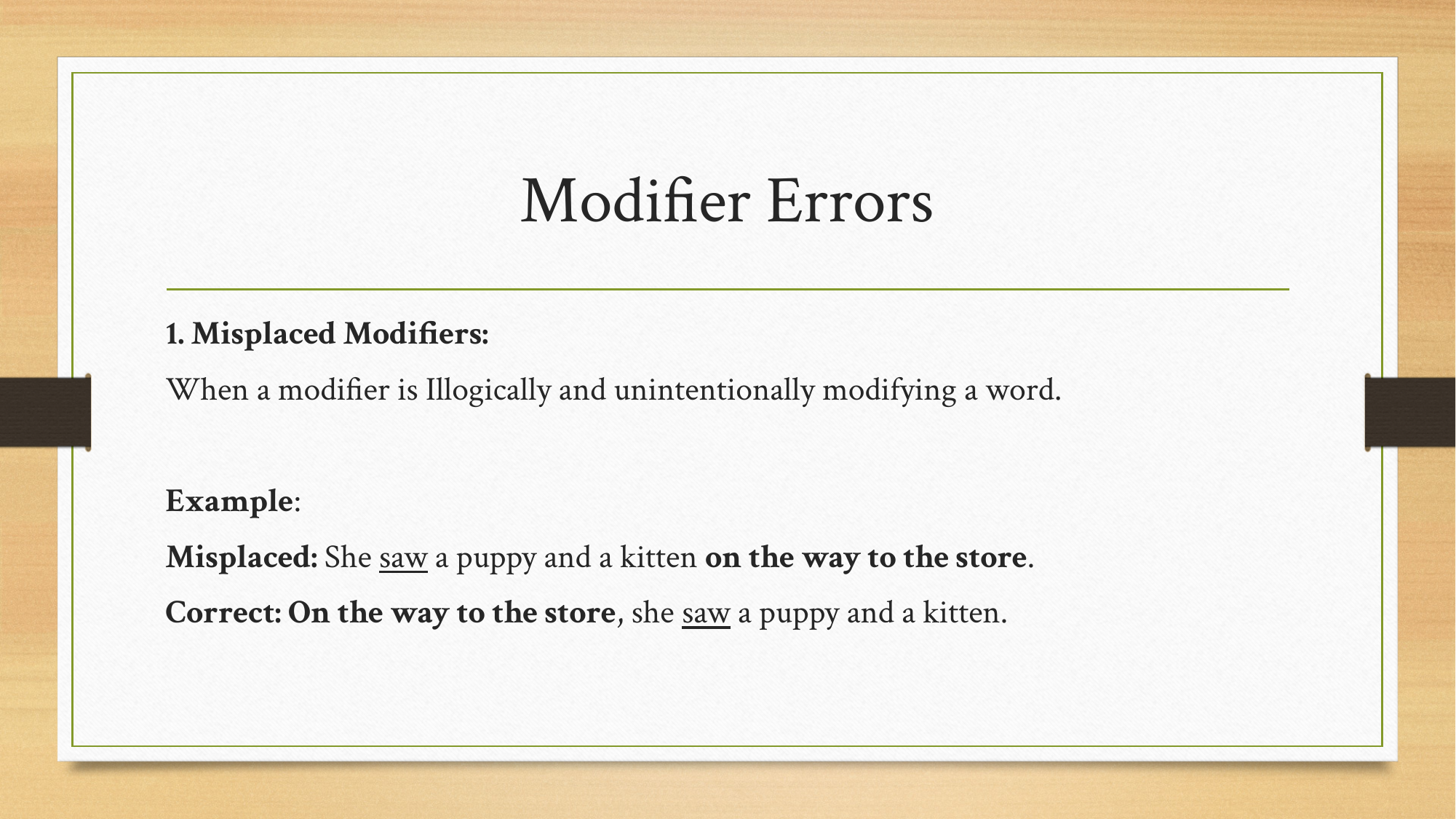

# Modifier Errors
1. Misplaced Modifiers:
When a modifier is Illogically and unintentionally modifying a word.

Example:
Misplaced: She saw a puppy and a kitten on the way to the store.
Correct: On the way to the store, she saw a puppy and a kitten.